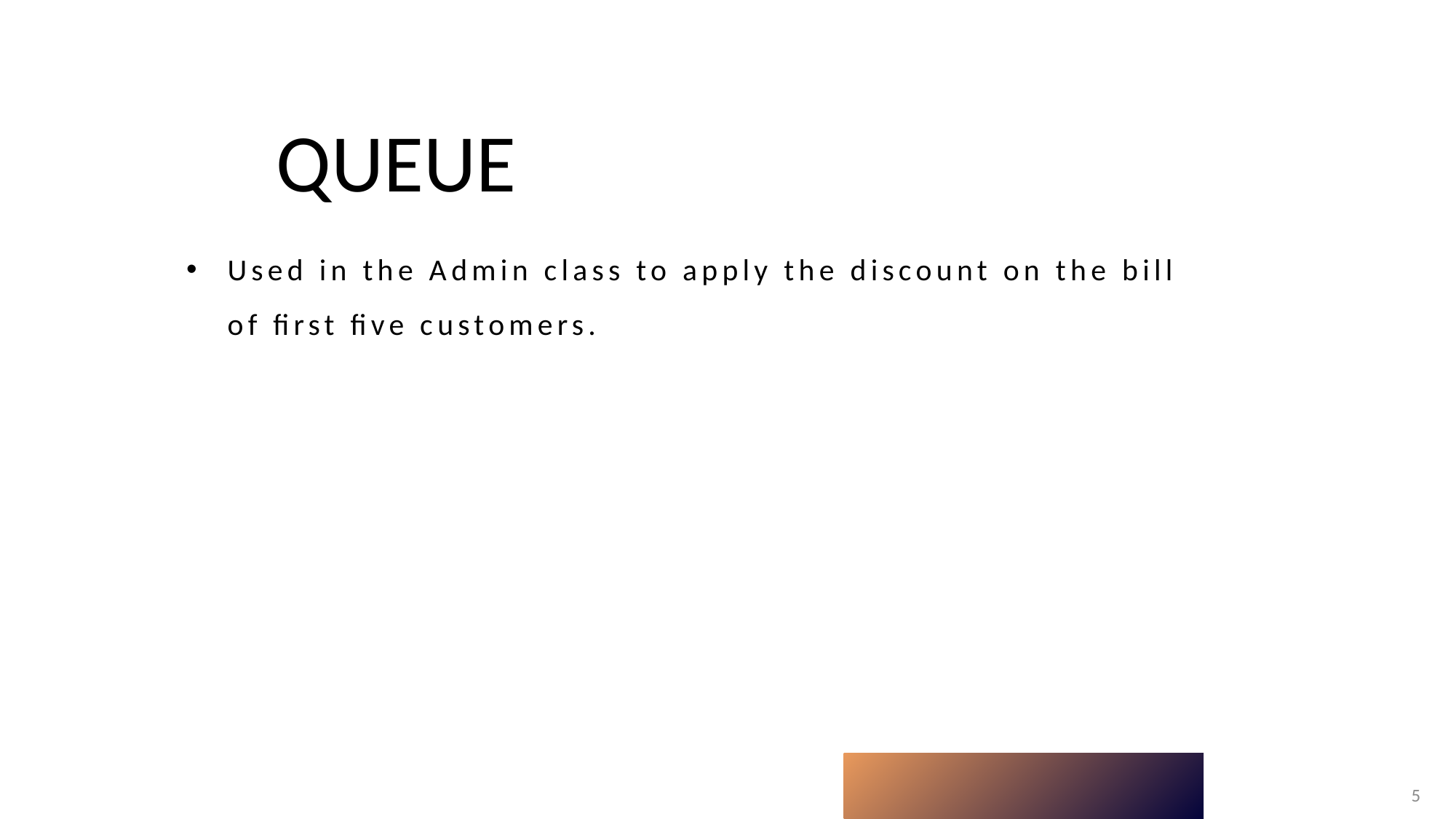

# Queue
Used in the Admin class to apply the discount on the bill of first five customers.

5